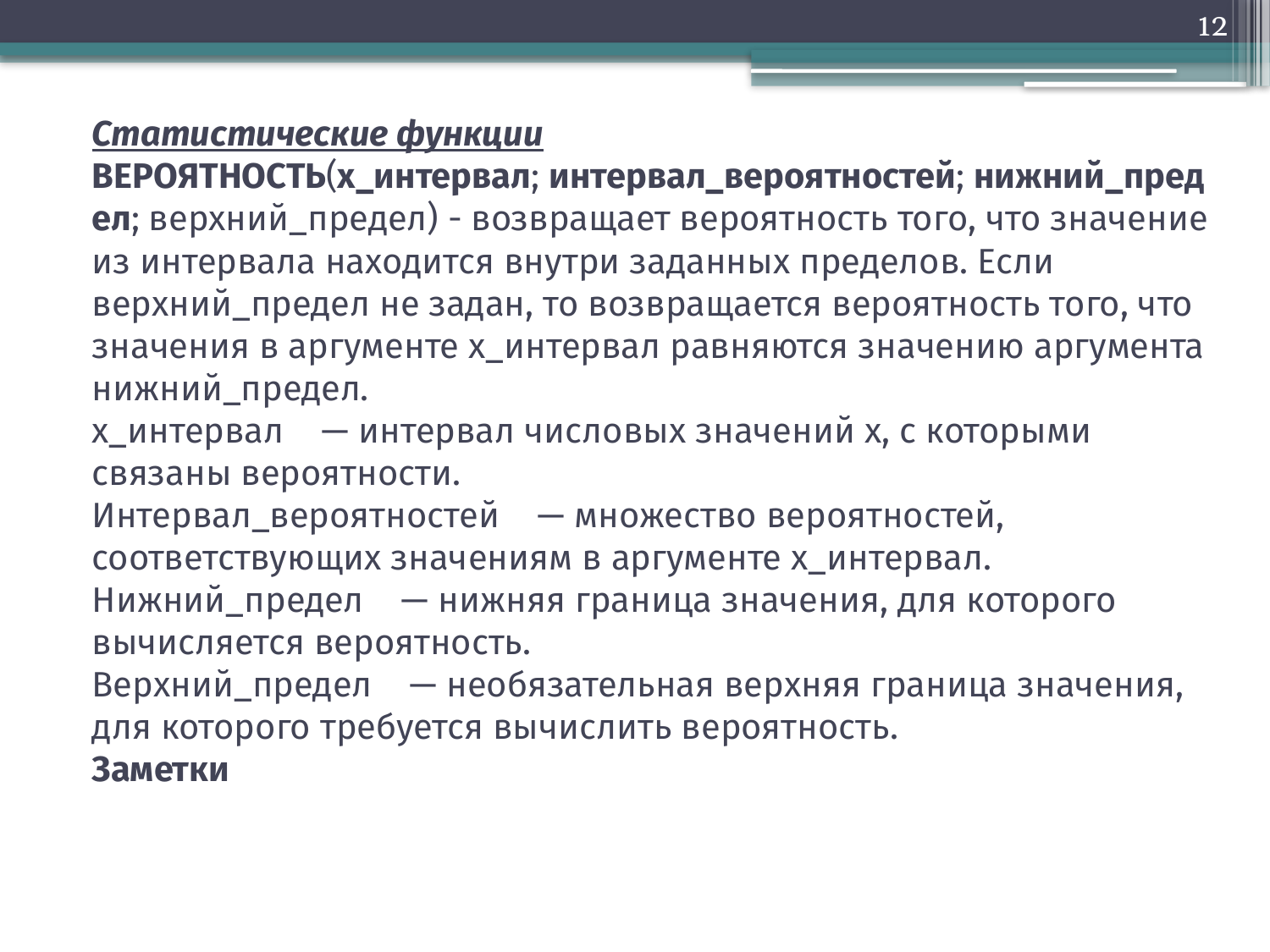

12
# Статистические функции ВЕРОЯТНОСТЬ(x_интервал; интервал_вероятностей; нижний_предел; верхний_предел) - возвращает вероятность того, что значение из интервала находится внутри заданных пределов. Если верхний_предел не задан, то возвращается вероятность того, что значения в аргументе x_интервал равняются значению аргумента нижний_предел. x_интервал    — интервал числовых значений x, с которыми связаны вероятности. Интервал_вероятностей    — множество вероятностей, соответствующих значениям в аргументе x_интервал. Нижний_предел    — нижняя граница значения, для которого вычисляется вероятность. Верхний_предел    — необязательная верхняя граница значения, для которого требуется вычислить вероятность. Заметки